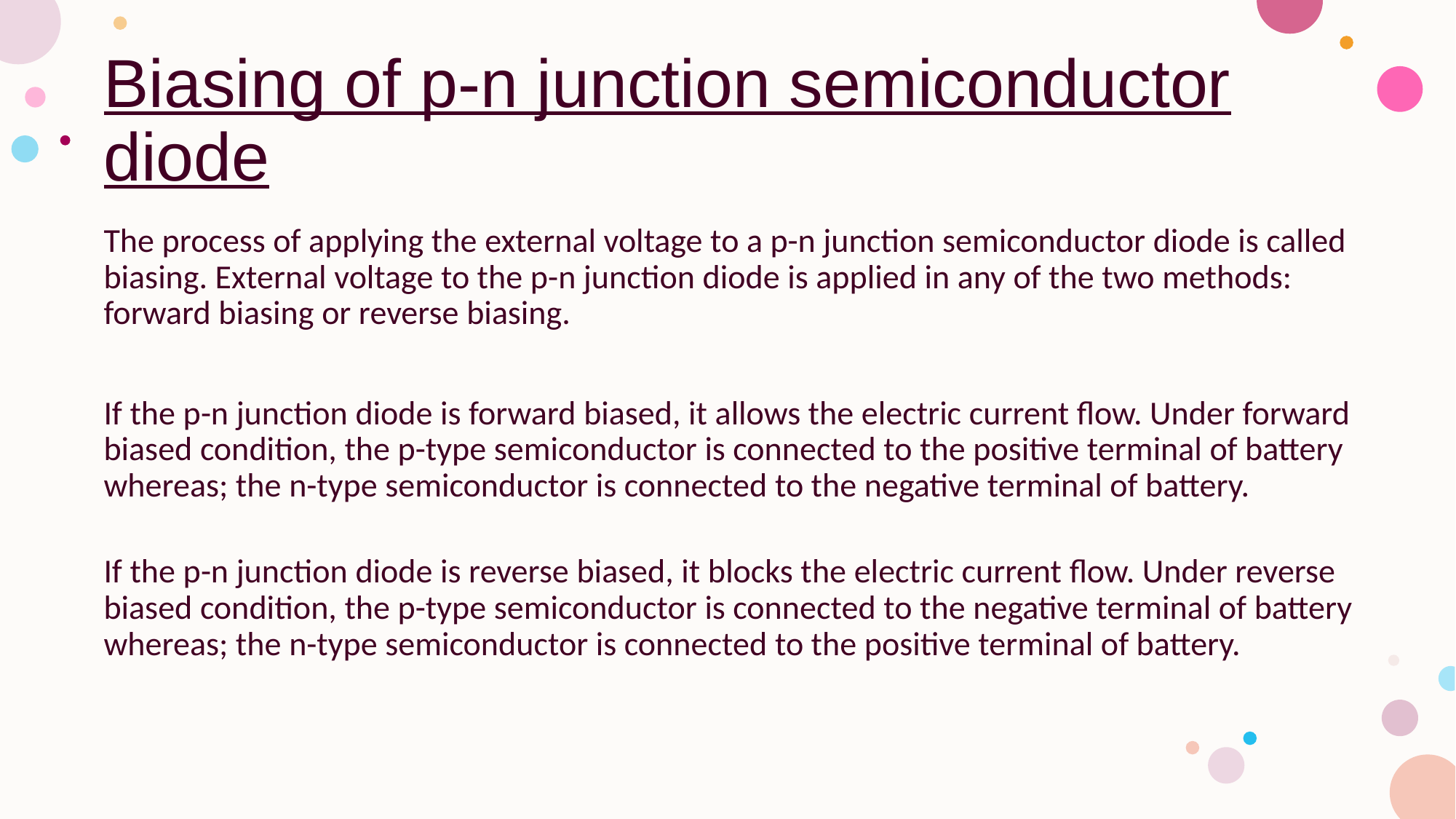

# Biasing of p-n junction semiconductor diode

The process of applying the external voltage to a p-n junction semiconductor diode is called biasing. External voltage to the p-n junction diode is applied in any of the two methods: forward biasing or reverse biasing.

If the p-n junction diode is forward biased, it allows the electric current flow. Under forward biased condition, the p-type semiconductor is connected to the positive terminal of battery whereas; the n-type semiconductor is connected to the negative terminal of battery.
If the p-n junction diode is reverse biased, it blocks the electric current flow. Under reverse biased condition, the p-type semiconductor is connected to the negative terminal of battery whereas; the n-type semiconductor is connected to the positive terminal of battery.